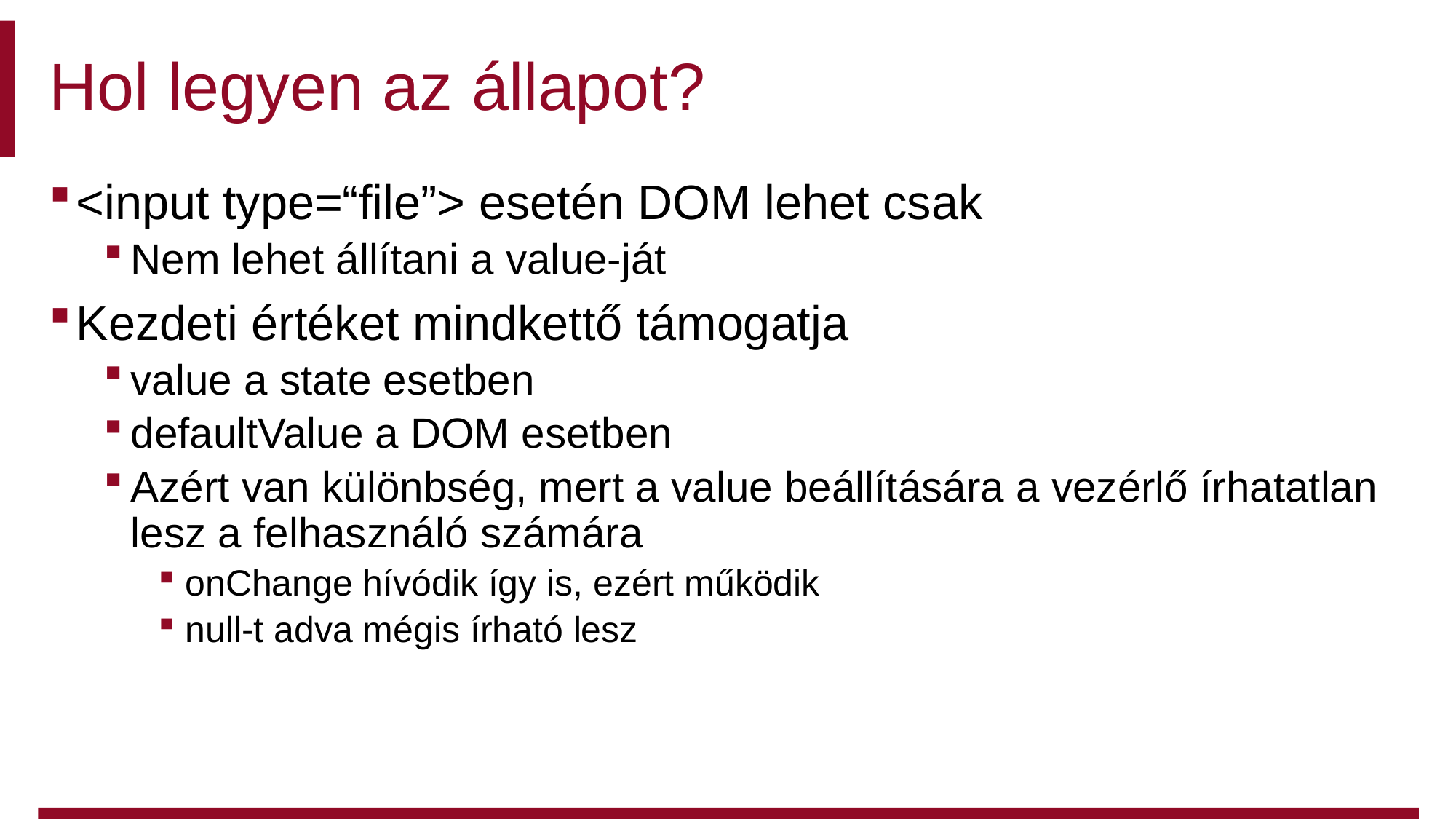

# Hol legyen az állapot?
<input type=“file”> esetén DOM lehet csak
Nem lehet állítani a value-ját
Kezdeti értéket mindkettő támogatja
value a state esetben
defaultValue a DOM esetben
Azért van különbség, mert a value beállítására a vezérlő írhatatlan lesz a felhasználó számára
onChange hívódik így is, ezért működik
null-t adva mégis írható lesz